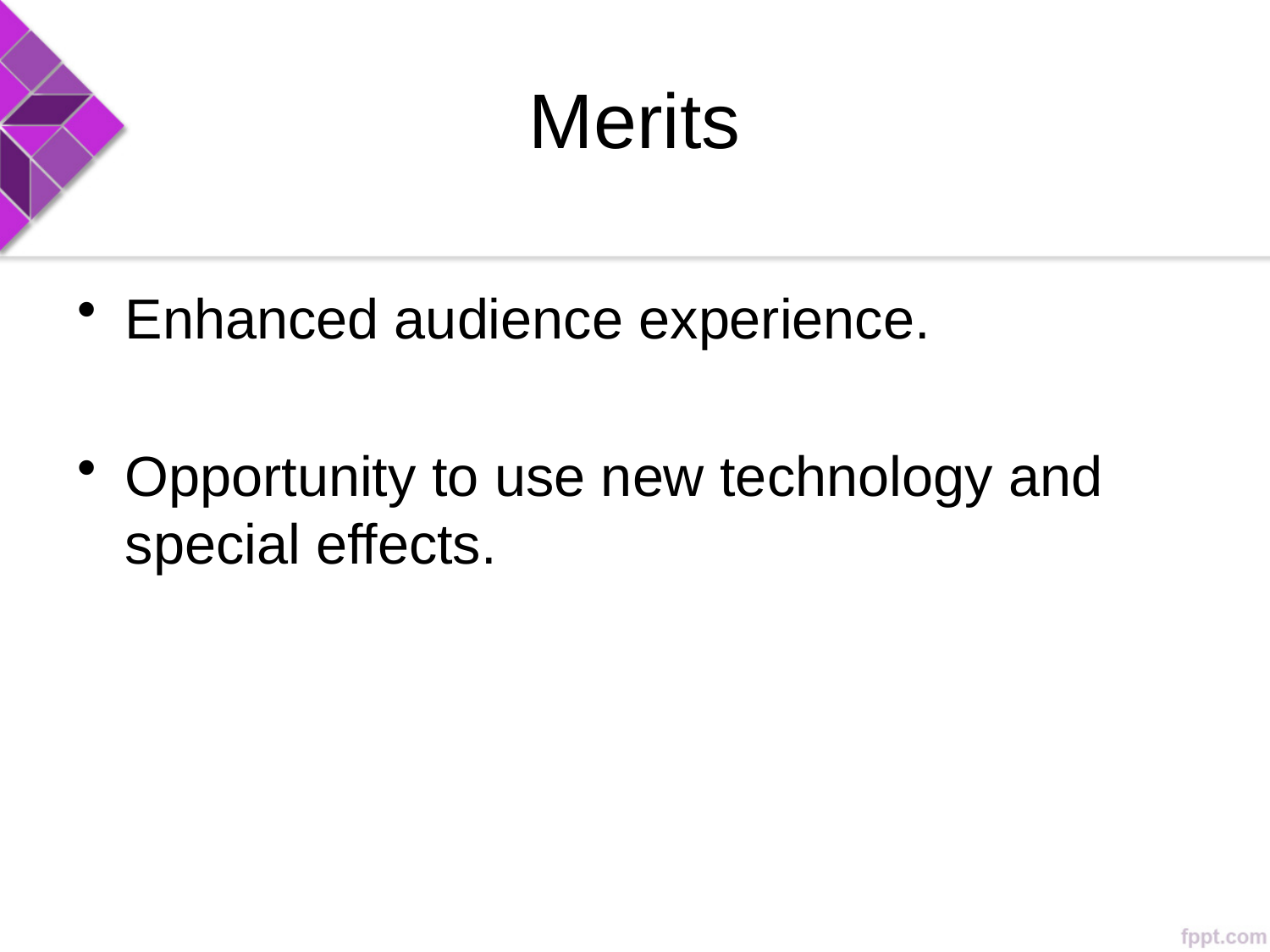

# Merits
Enhanced audience experience.

Opportunity to use new technology and special effects.